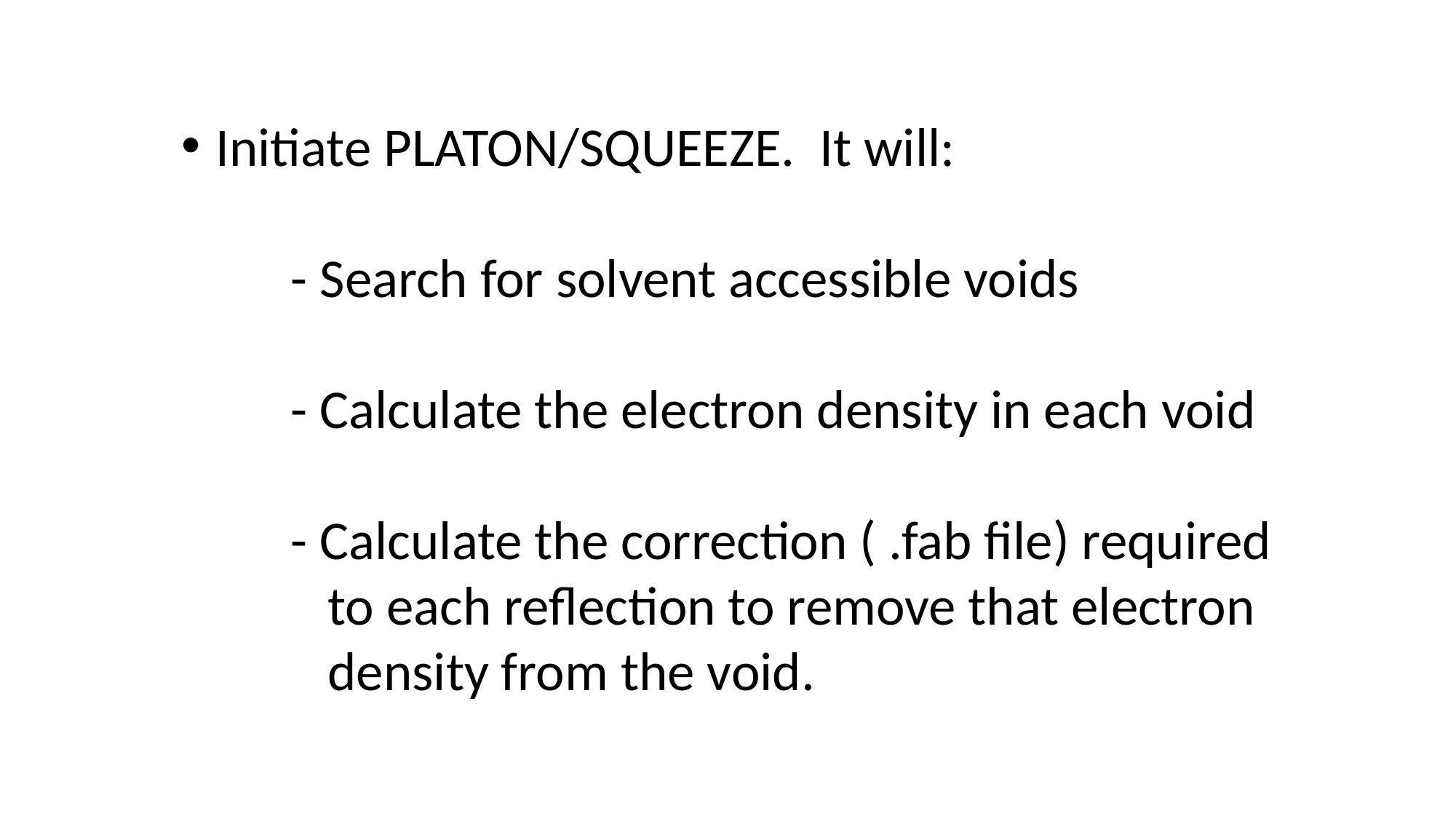

Initiate PLATON/SQUEEZE.  It will:

	- Search for solvent accessible voids

	- Calculate the electron density in each void

 	- Calculate the correction ( .fab file) required 	   to each reflection to remove that electron 	 	   density from the void.